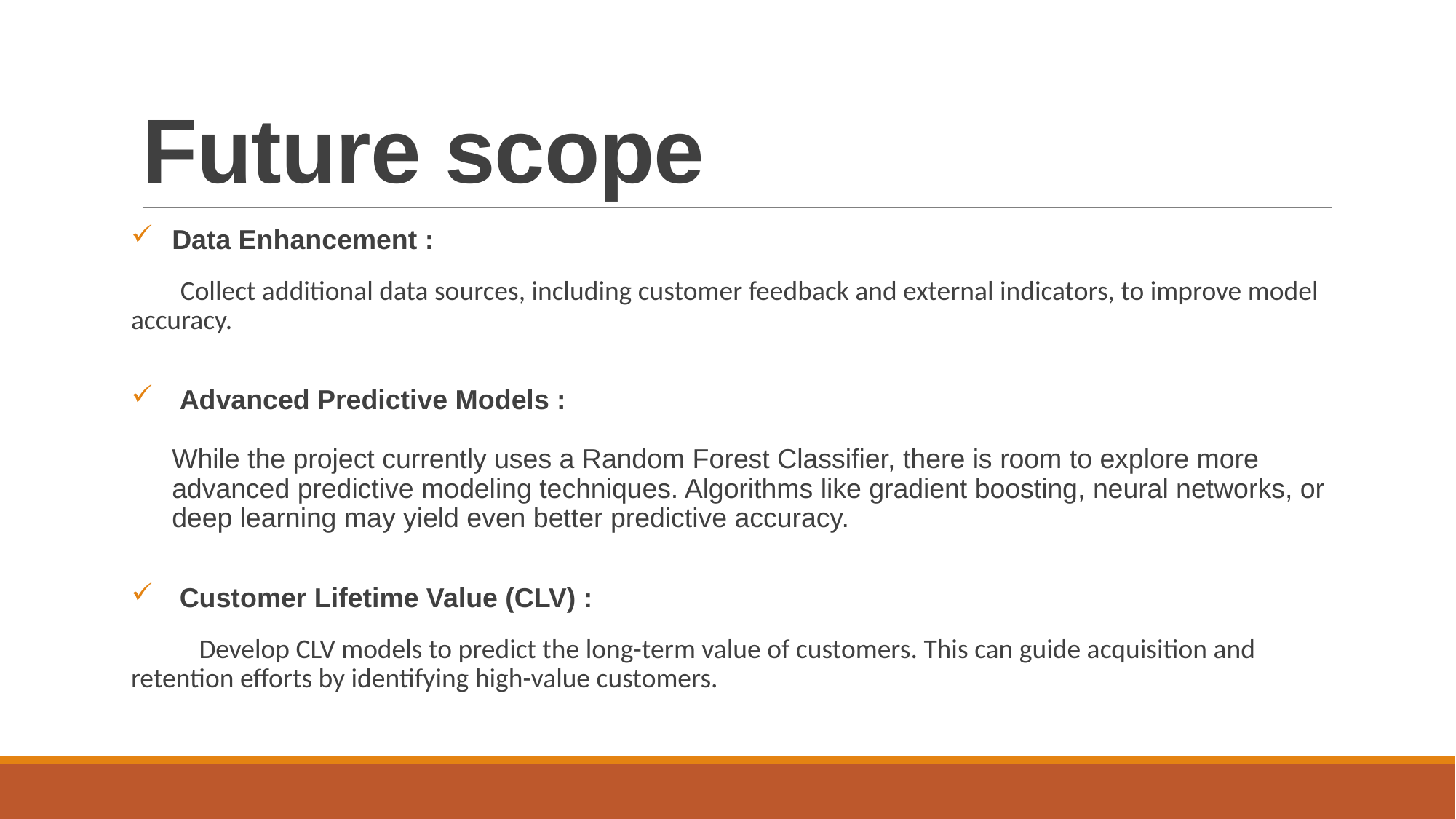

# Future scope
Data Enhancement :
        Collect additional data sources, including customer feedback and external indicators, to improve model accuracy.
 Advanced Predictive Models :
While the project currently uses a Random Forest Classifier, there is room to explore more advanced predictive modeling techniques. Algorithms like gradient boosting, neural networks, or deep learning may yield even better predictive accuracy.
 Customer Lifetime Value (CLV) :
           Develop CLV models to predict the long-term value of customers. This can guide acquisition and retention efforts by identifying high-value customers.